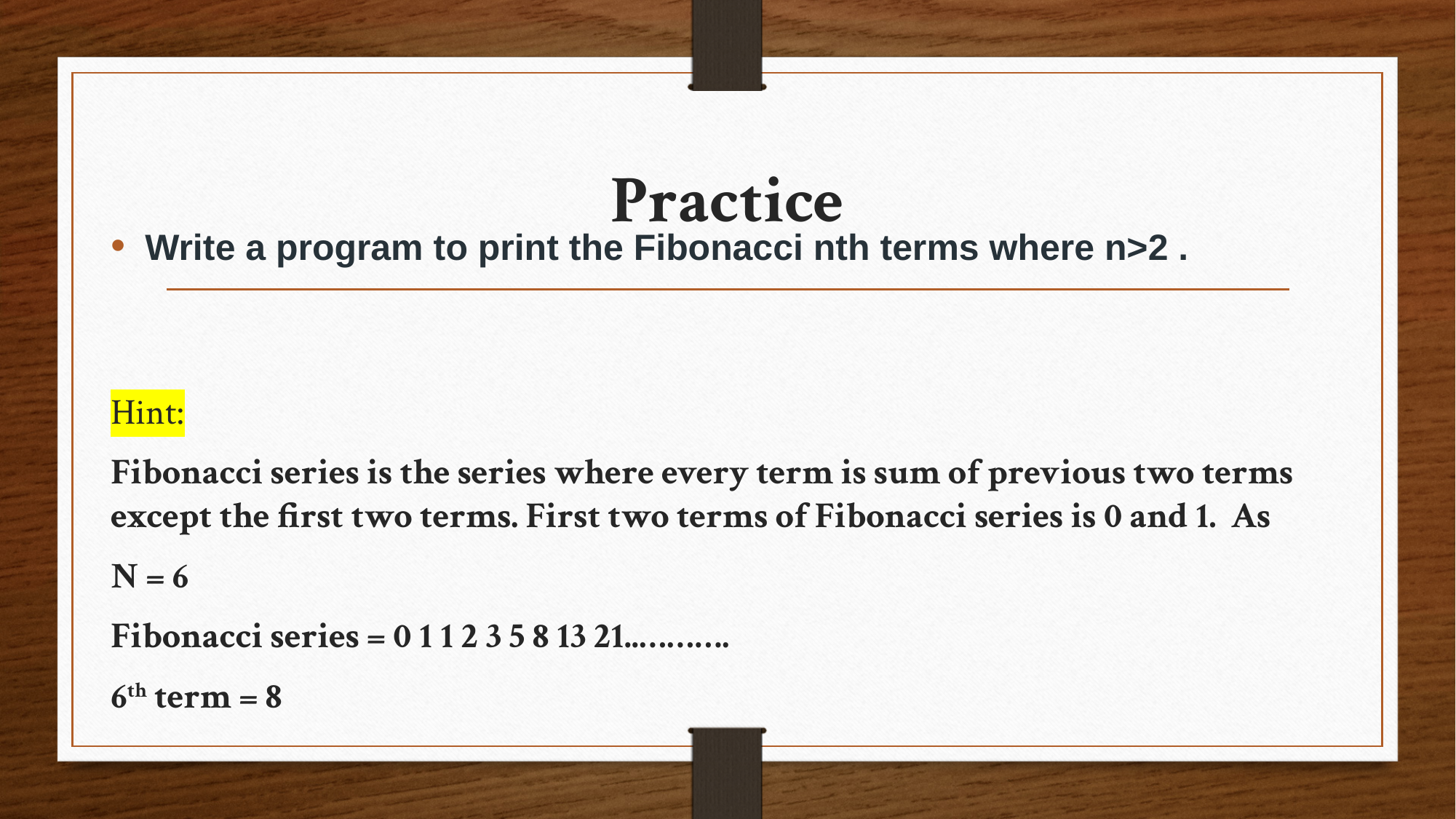

# Practice
Write a program to print the Fibonacci nth terms where n>2 .

Hint:
Fibonacci series is the series where every term is sum of previous two terms except the first two terms. First two terms of Fibonacci series is 0 and 1.  As
N = 6
Fibonacci series = 0 1 1 2 3 5 8 13 21..……….
6th term = 8